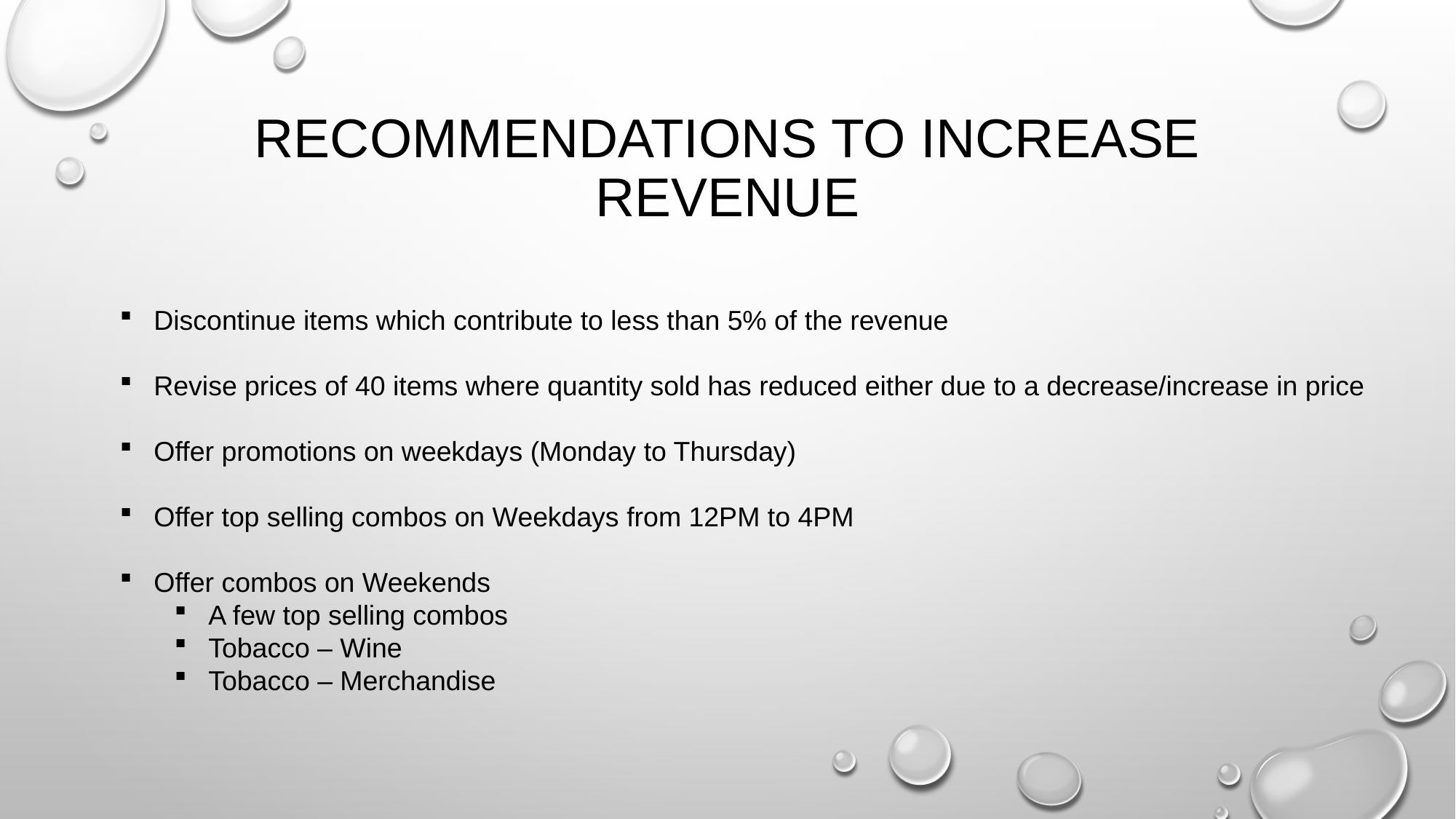

# Recommendations to increase revenue

Discontinue items which contribute to less than 5% of the revenue

Revise prices of 40 items where quantity sold has reduced either due to a decrease/increase in price

Offer promotions on weekdays (Monday to Thursday)

Offer top selling combos on Weekdays from 12PM to 4PM

Offer combos on Weekends
A few top selling combos
Tobacco – Wine
Tobacco – Merchandise